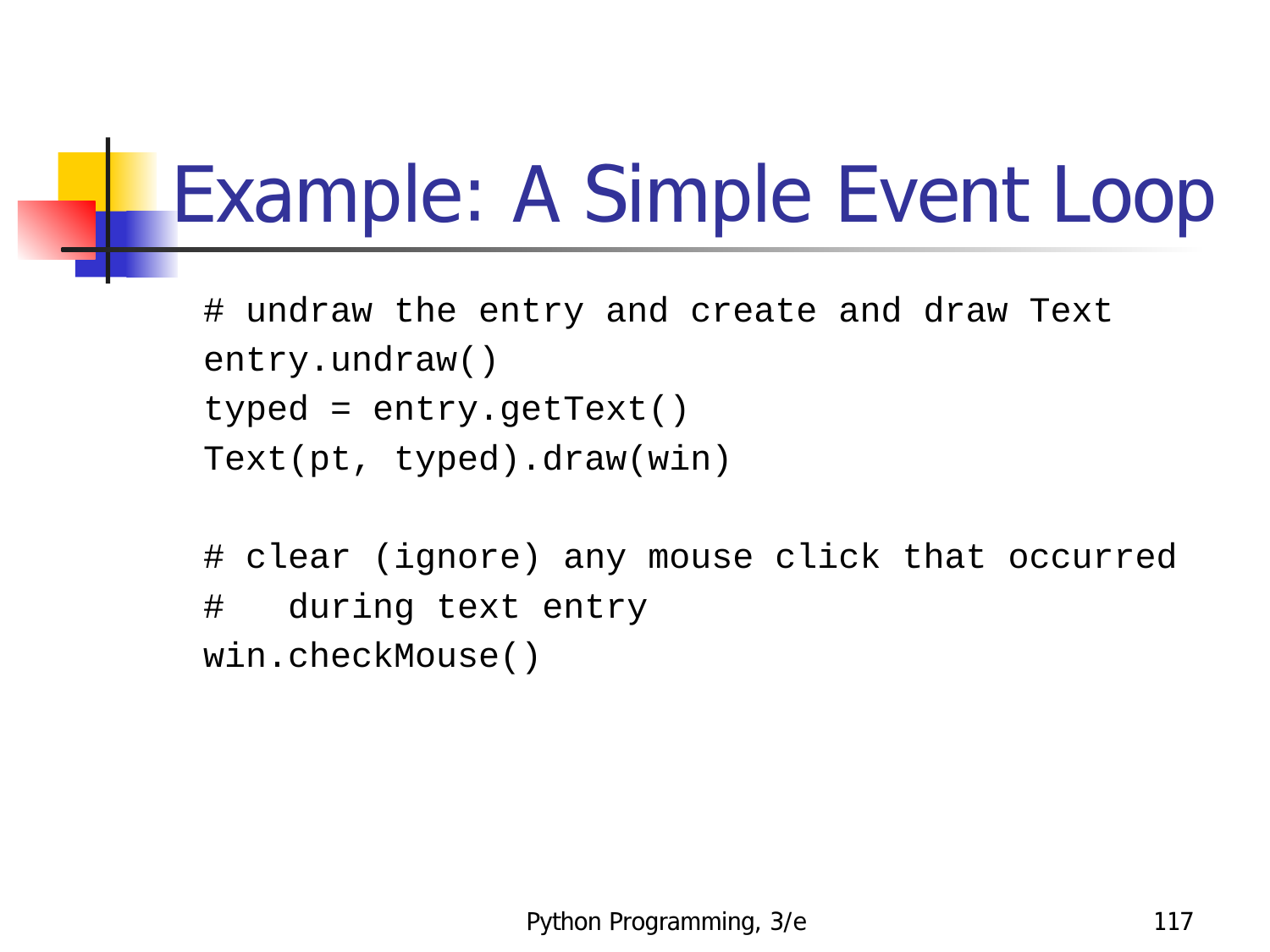

# Example: A Simple Event Loop
    # undraw the entry and create and draw Text
    entry.undraw()
    typed = entry.getText()
    Text(pt, typed).draw(win)

    # clear (ignore) any mouse click that occurred
    #   during text entry
    win.checkMouse()
Python Programming, 3/e
117